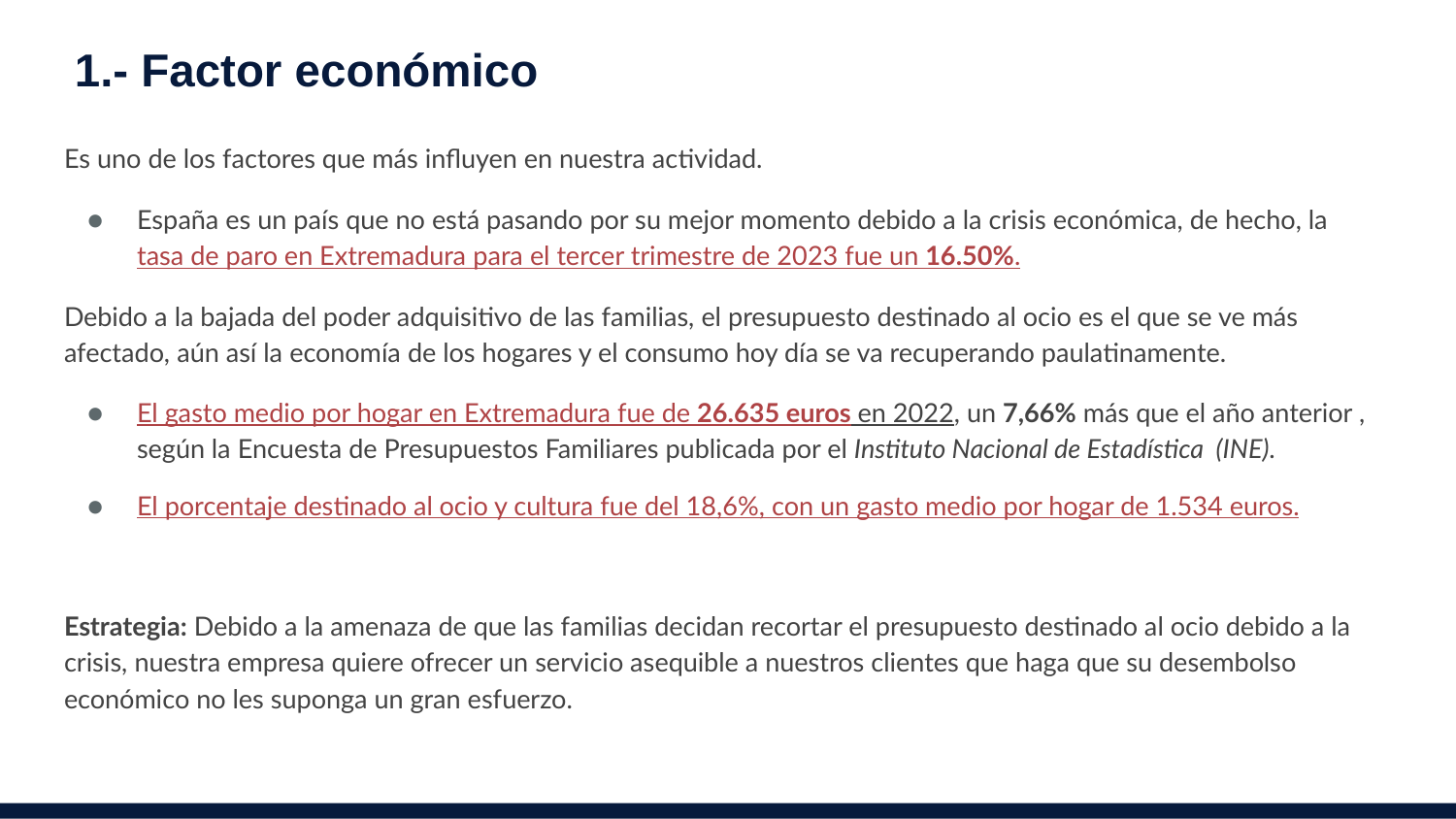

# 1.- Factor económico
Es uno de los factores que más influyen en nuestra actividad.
España es un país que no está pasando por su mejor momento debido a la crisis económica, de hecho, la tasa de paro en Extremadura para el tercer trimestre de 2023 fue un 16.50%.
Debido a la bajada del poder adquisitivo de las familias, el presupuesto destinado al ocio es el que se ve más afectado, aún así la economía de los hogares y el consumo hoy día se va recuperando paulatinamente.
El gasto medio por hogar en Extremadura fue de 26.635 euros en 2022, un 7,66% más que el año anterior , según la Encuesta de Presupuestos Familiares publicada por el Instituto Nacional de Estadística  (INE).
El porcentaje destinado al ocio y cultura fue del 18,6%, con un gasto medio por hogar de 1.534 euros.

Estrategia: Debido a la amenaza de que las familias decidan recortar el presupuesto destinado al ocio debido a la crisis, nuestra empresa quiere ofrecer un servicio asequible a nuestros clientes que haga que su desembolso económico no les suponga un gran esfuerzo.